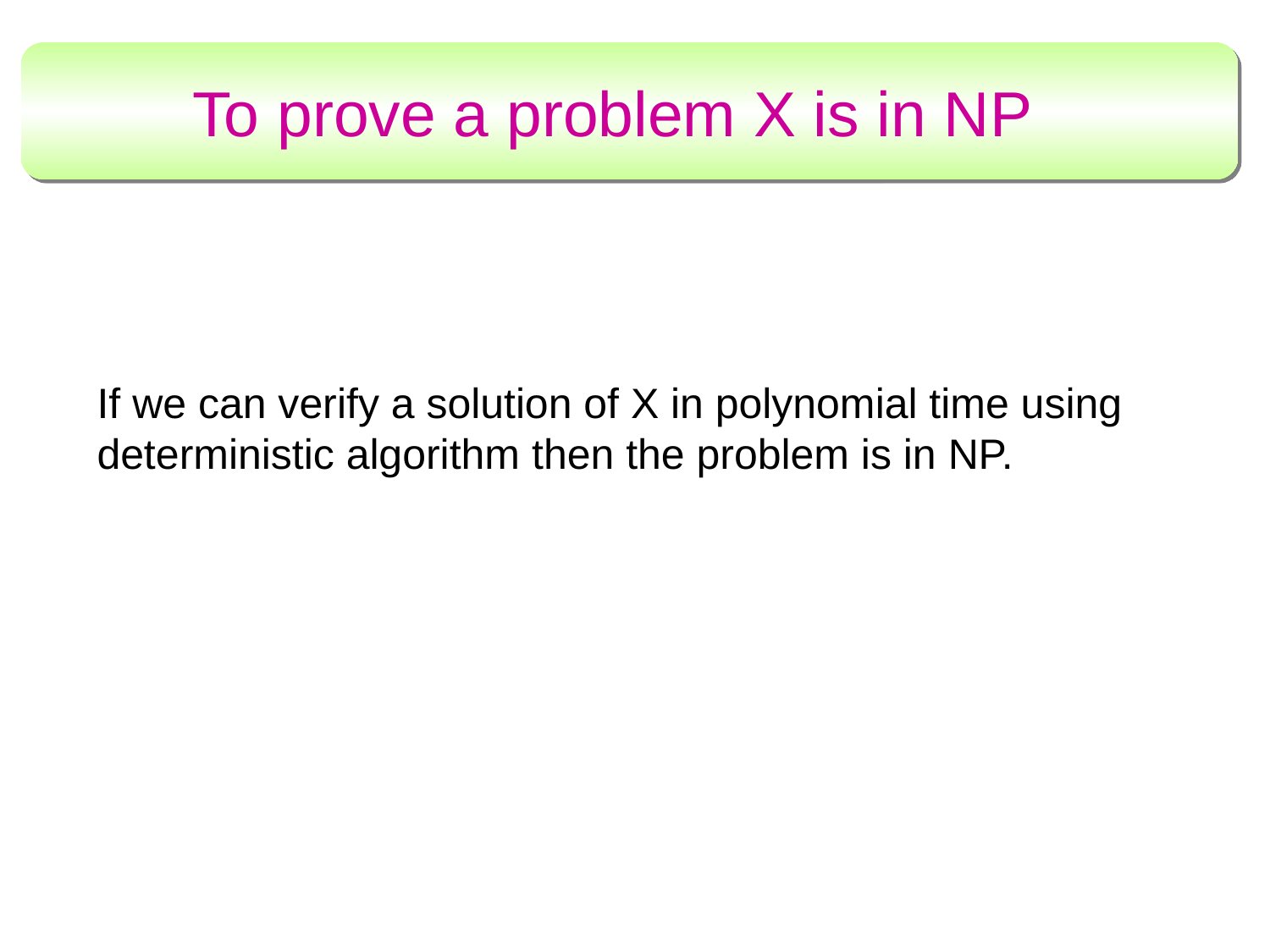

# To prove a problem X is in NP
If we can verify a solution of X in polynomial time using deterministic algorithm then the problem is in NP.